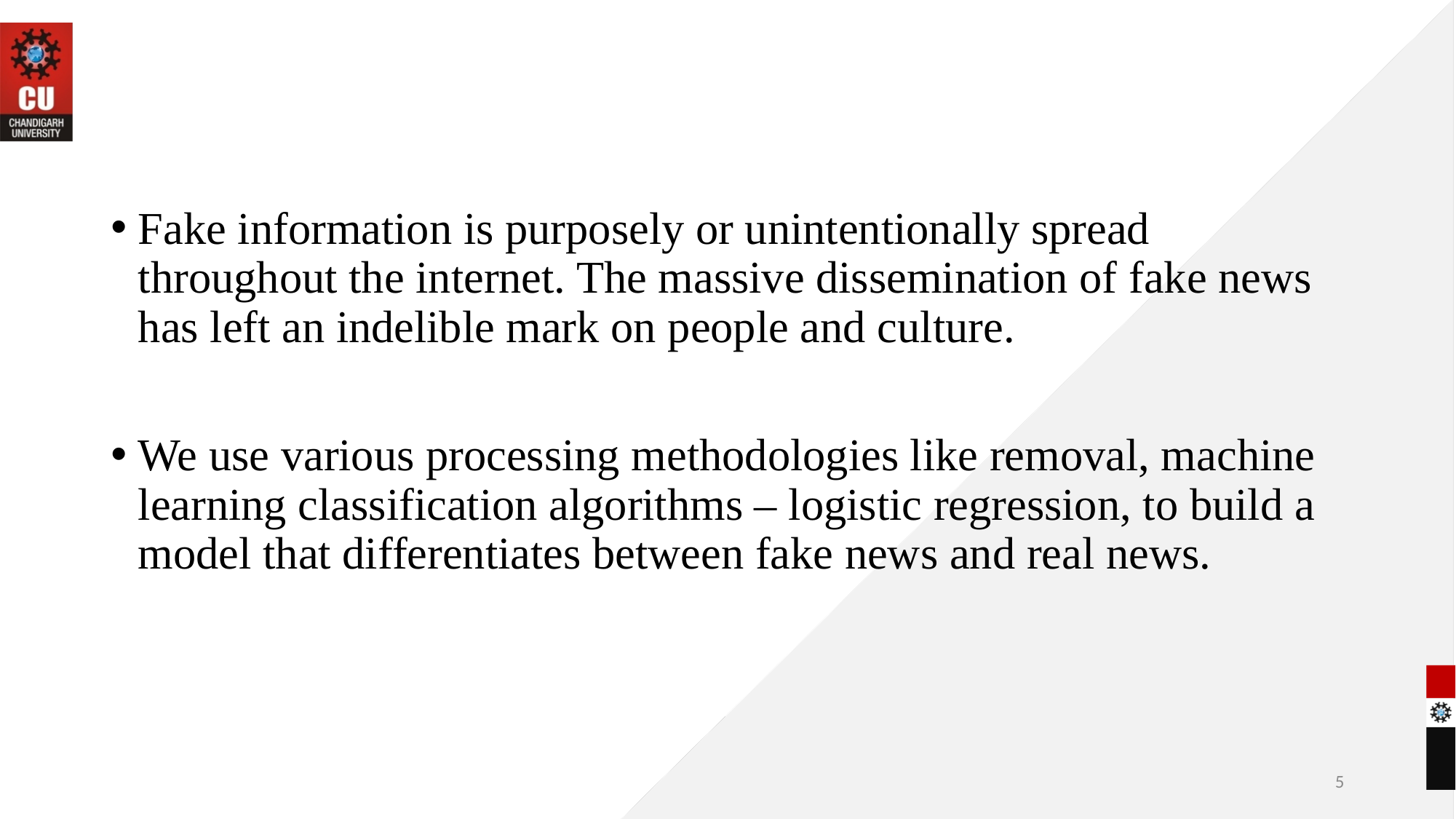

Fake information is purposely or unintentionally spread throughout the internet. The massive dissemination of fake news has left an indelible mark on people and culture.

We use various processing methodologies like removal, machine learning classification algorithms – logistic regression, to build a model that differentiates between fake news and real news.

5